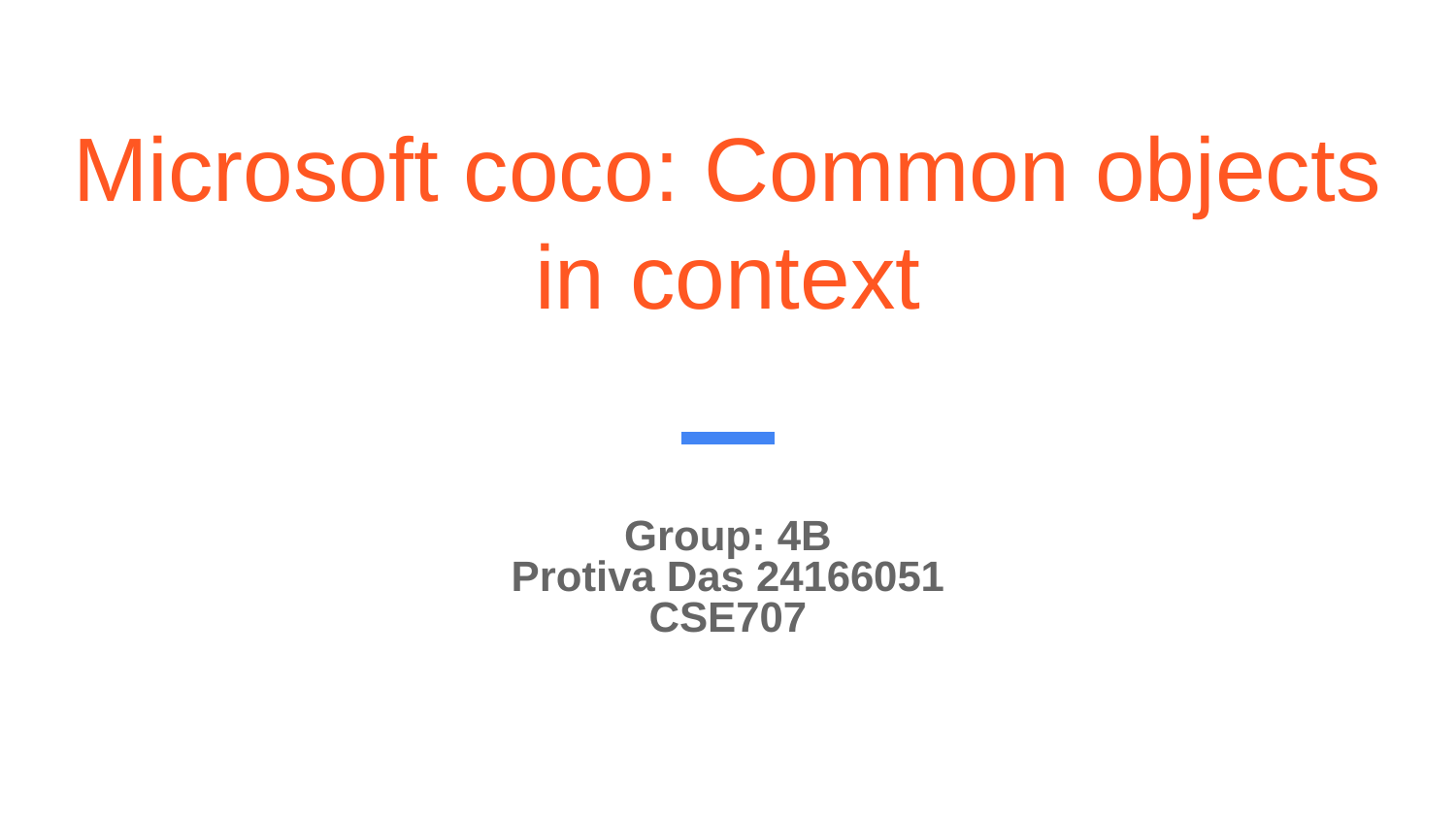

# Microsoft coco: Common objects in context

Group: 4B
Protiva Das 24166051
CSE707